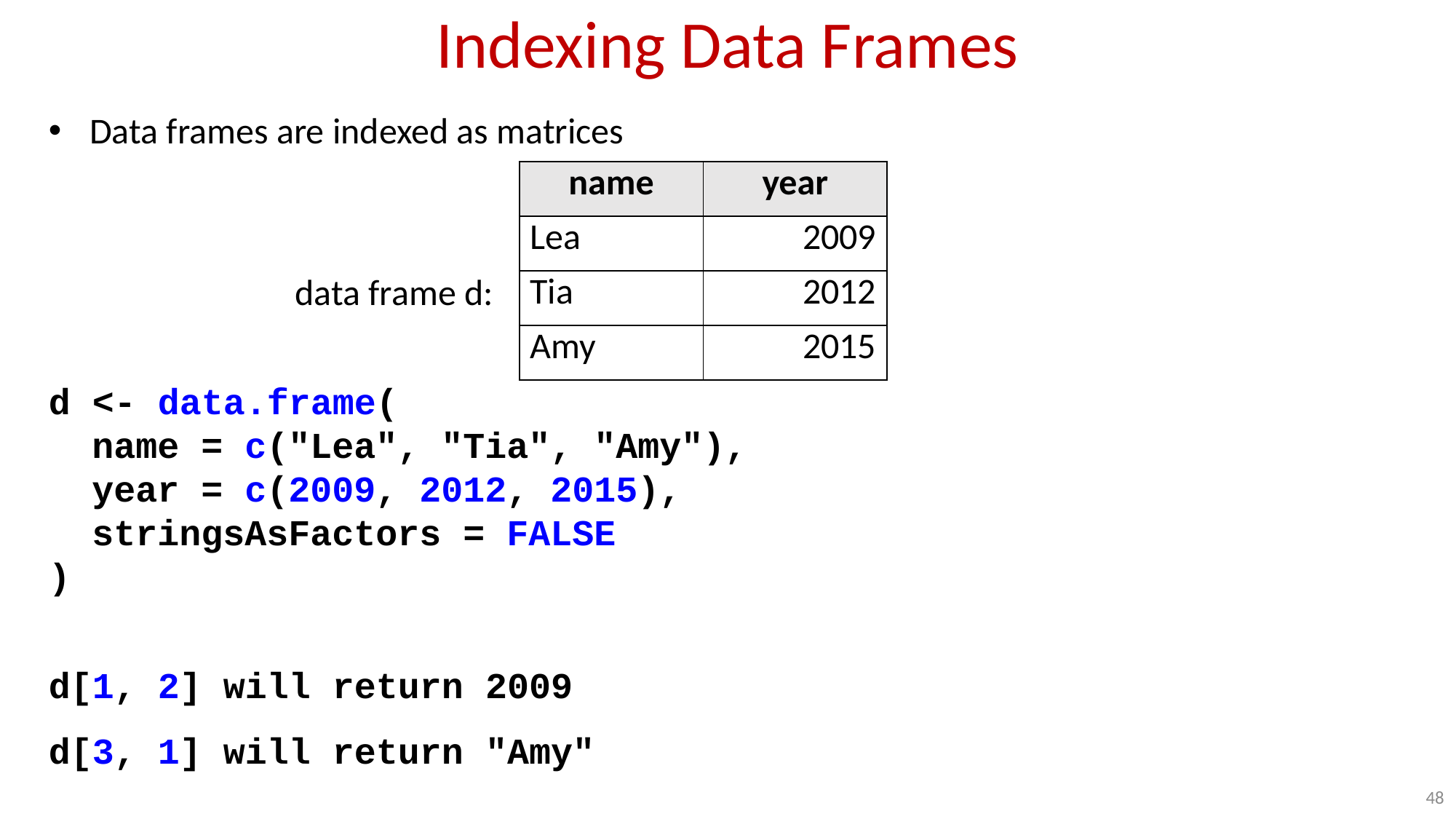

Indexing Data Frames
Data frames are indexed as matrices

data frame d:

d <- data.frame(
name = c("Lea", "Tia", "Amy"),
year = c(2009, 2012, 2015),
stringsAsFactors = FALSE
)

d[1, 2] will return 2009
d[3, 1] will return "Amy"
| name | year |
| --- | --- |
| Lea | 2009 |
| Tia | 2012 |
| Amy | 2015 |
48